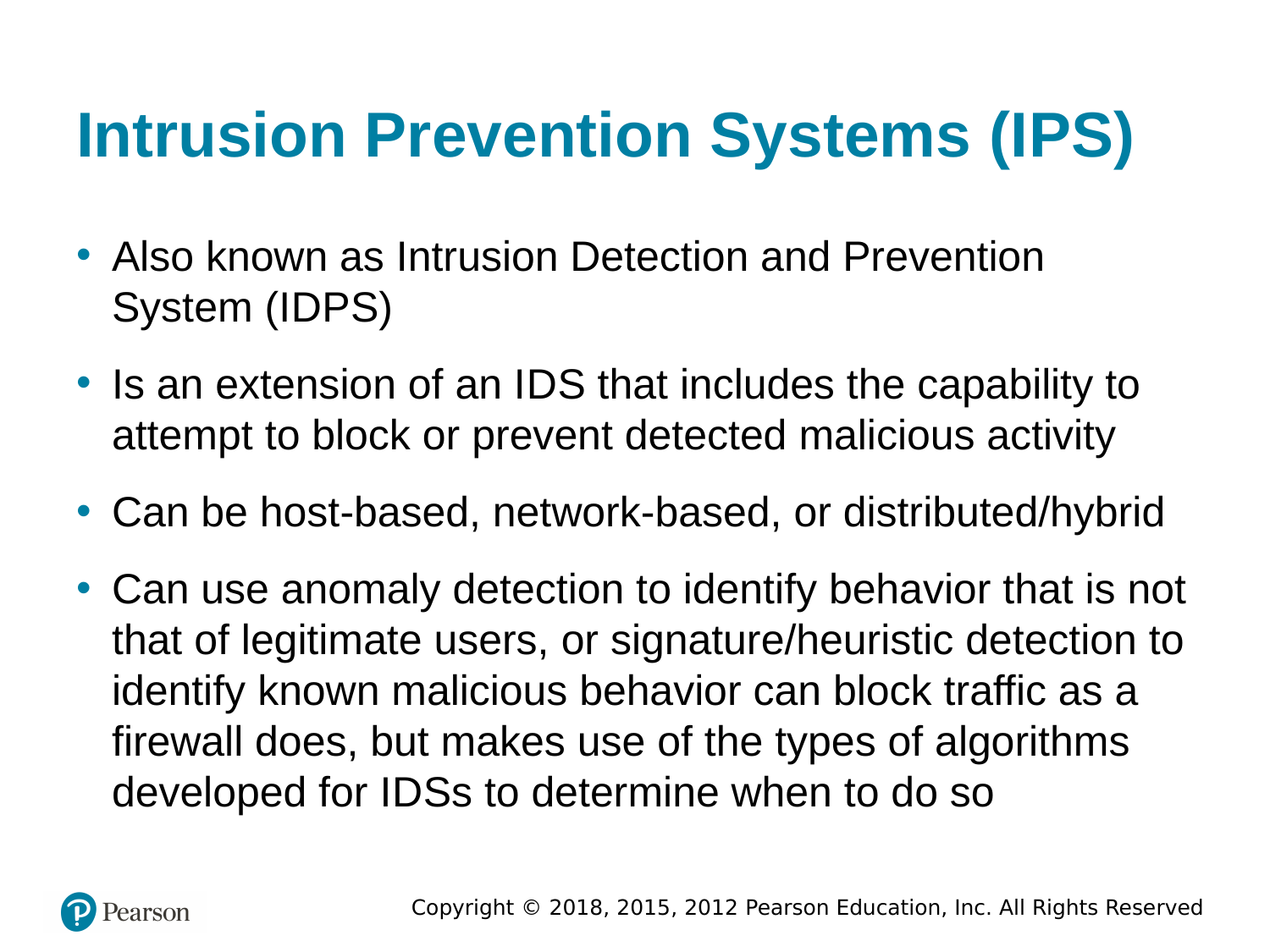

# Intrusion Prevention Systems (I P S)
Also known as Intrusion Detection and Prevention System (I D P S)
Is an extension of an I D S that includes the capability to attempt to block or prevent detected malicious activity
Can be host-based, network-based, or distributed/hybrid
Can use anomaly detection to identify behavior that is not that of legitimate users, or signature/heuristic detection to identify known malicious behavior can block traffic as a firewall does, but makes use of the types of algorithms developed for I D Ss to determine when to do so